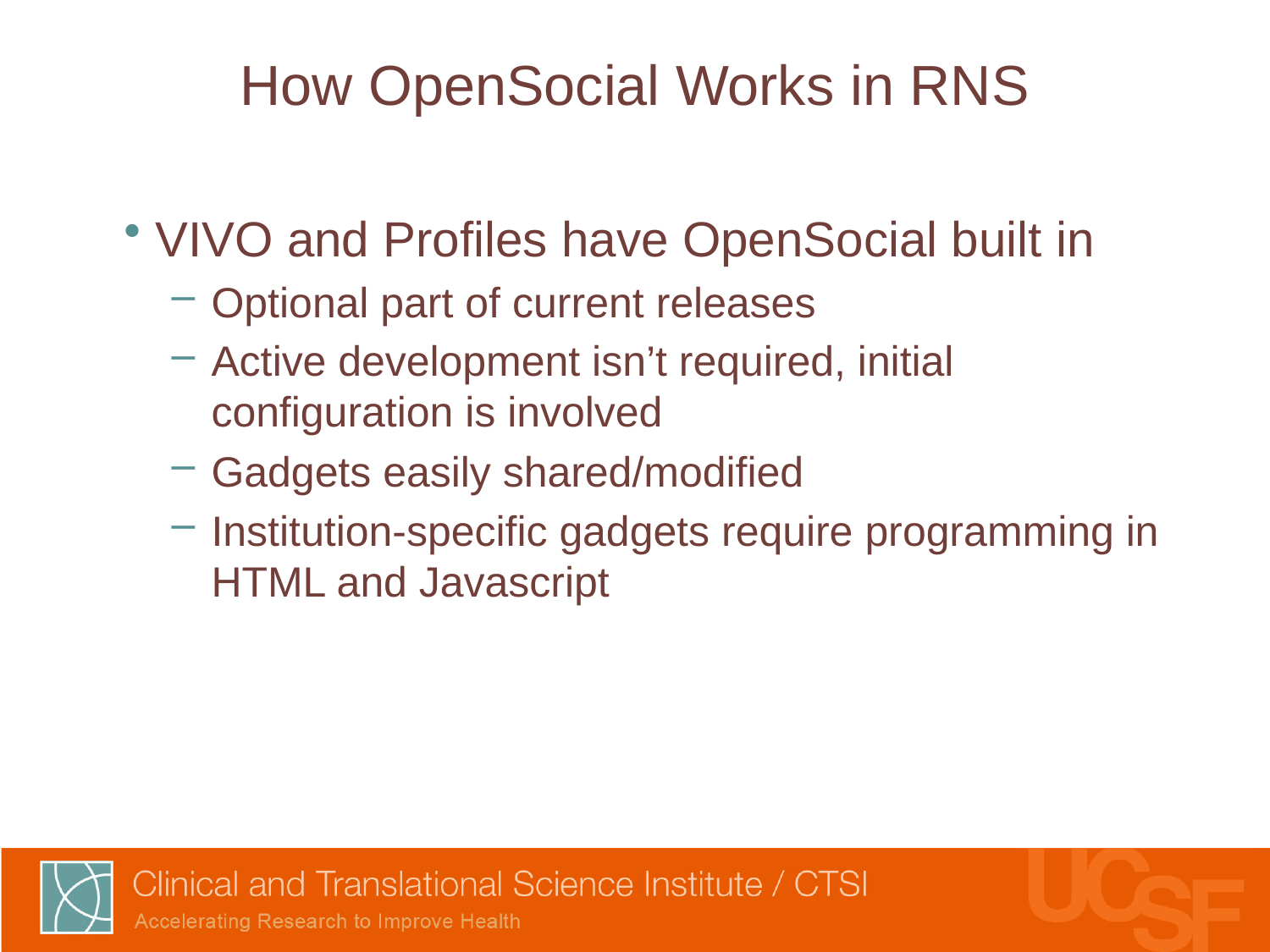

# How OpenSocial Works in RNS
VIVO and Profiles have OpenSocial built in
Optional part of current releases
Active development isn’t required, initial configuration is involved
Gadgets easily shared/modified
Institution-specific gadgets require programming in HTML and Javascript